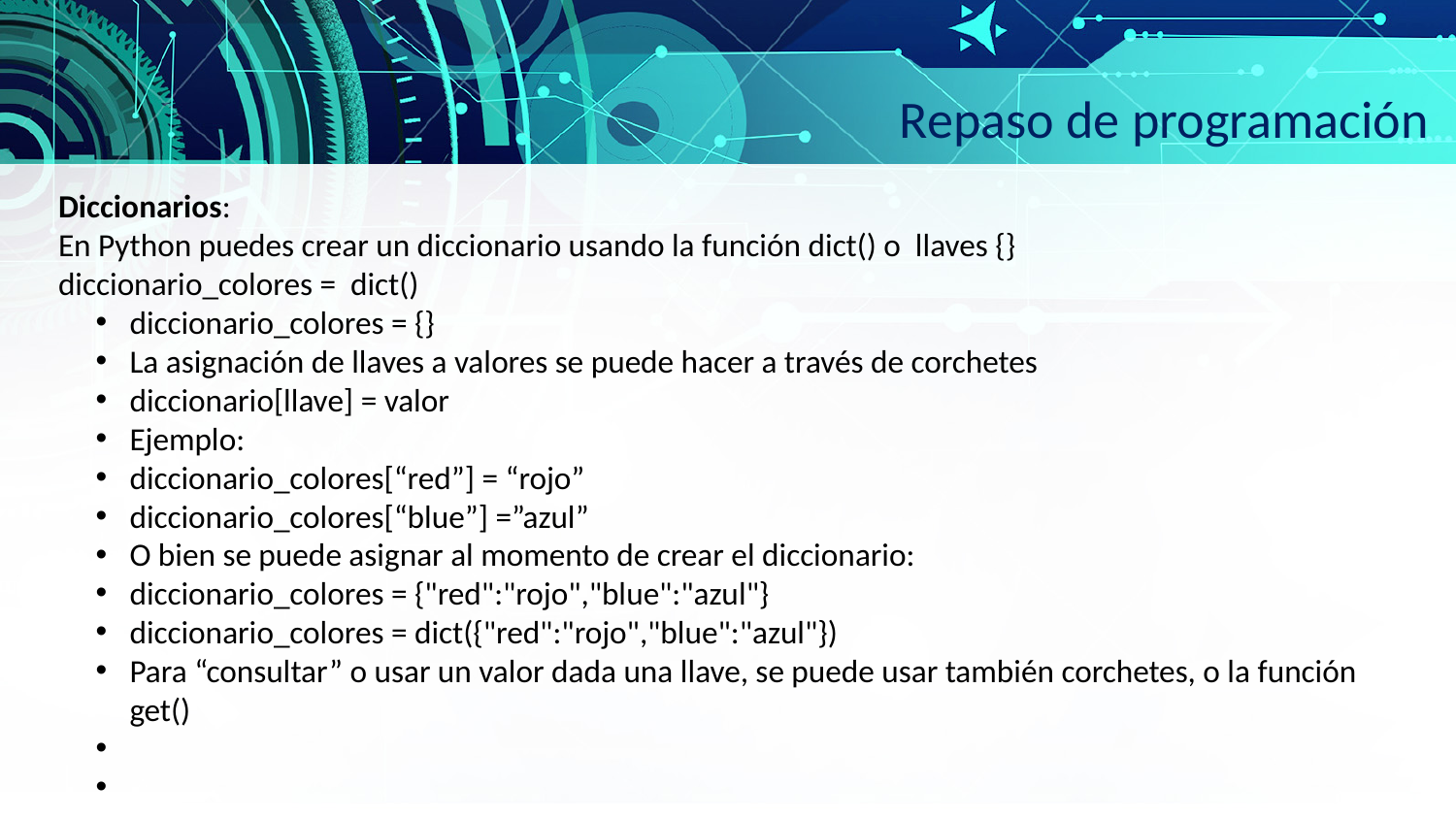

Repaso de programación
Diccionarios:
En Python puedes crear un diccionario usando la función dict() o  llaves {}
diccionario_colores =  dict()
diccionario_colores = {}
La asignación de llaves a valores se puede hacer a través de corchetes
diccionario[llave] = valor
Ejemplo:
diccionario_colores[“red”] = “rojo”
diccionario_colores[“blue”] =”azul”
O bien se puede asignar al momento de crear el diccionario:
diccionario_colores = {"red":"rojo","blue":"azul"}
diccionario_colores = dict({"red":"rojo","blue":"azul"})
Para “consultar” o usar un valor dada una llave, se puede usar también corchetes, o la función get()